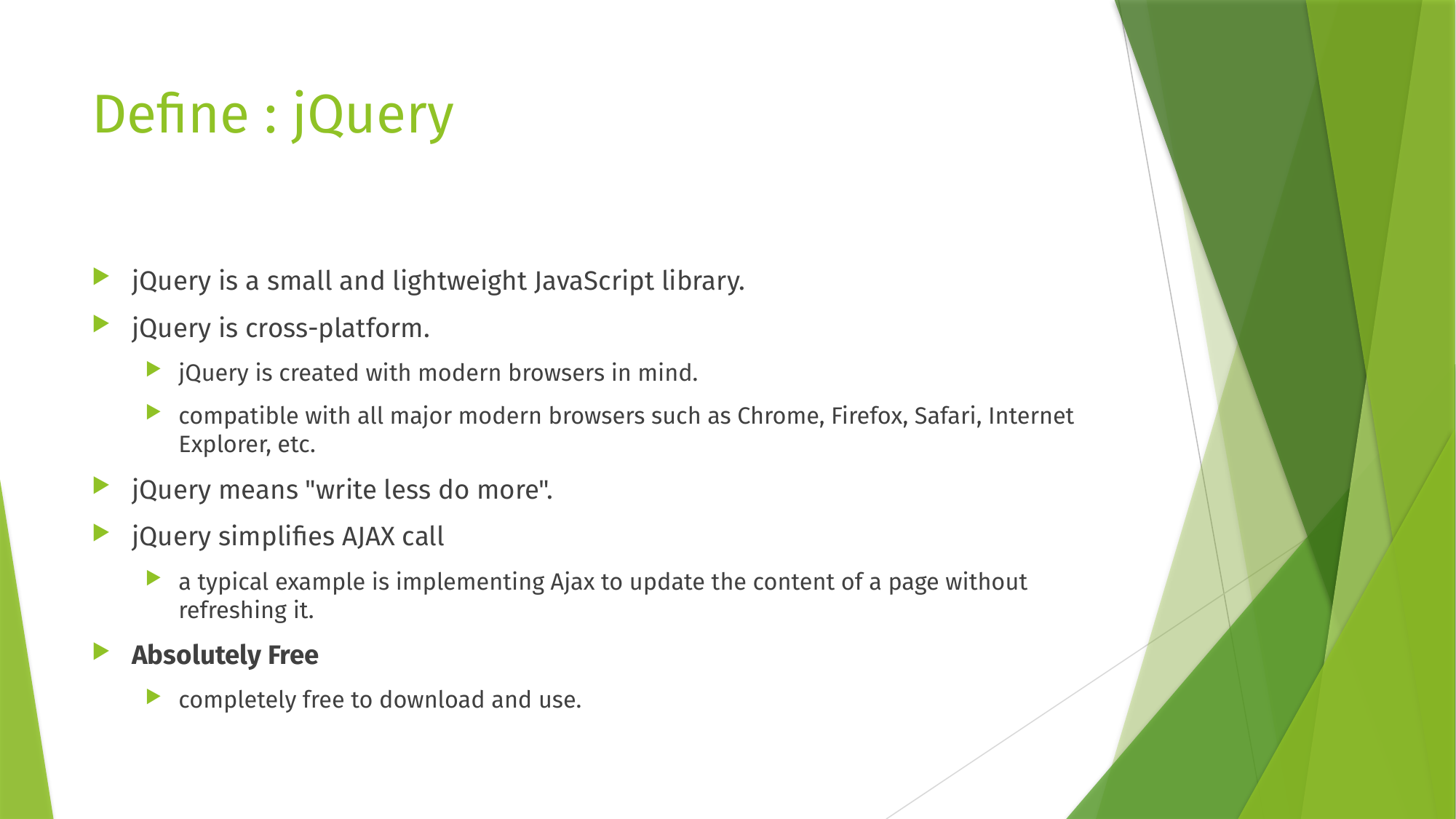

# Define : jQuery
jQuery is a small and lightweight JavaScript library.
jQuery is cross-platform.
jQuery is created with modern browsers in mind.
compatible with all major modern browsers such as Chrome, Firefox, Safari, Internet Explorer, etc.
jQuery means "write less do more".
jQuery simplifies AJAX call
a typical example is implementing Ajax to update the content of a page without refreshing it.
Absolutely Free
completely free to download and use.